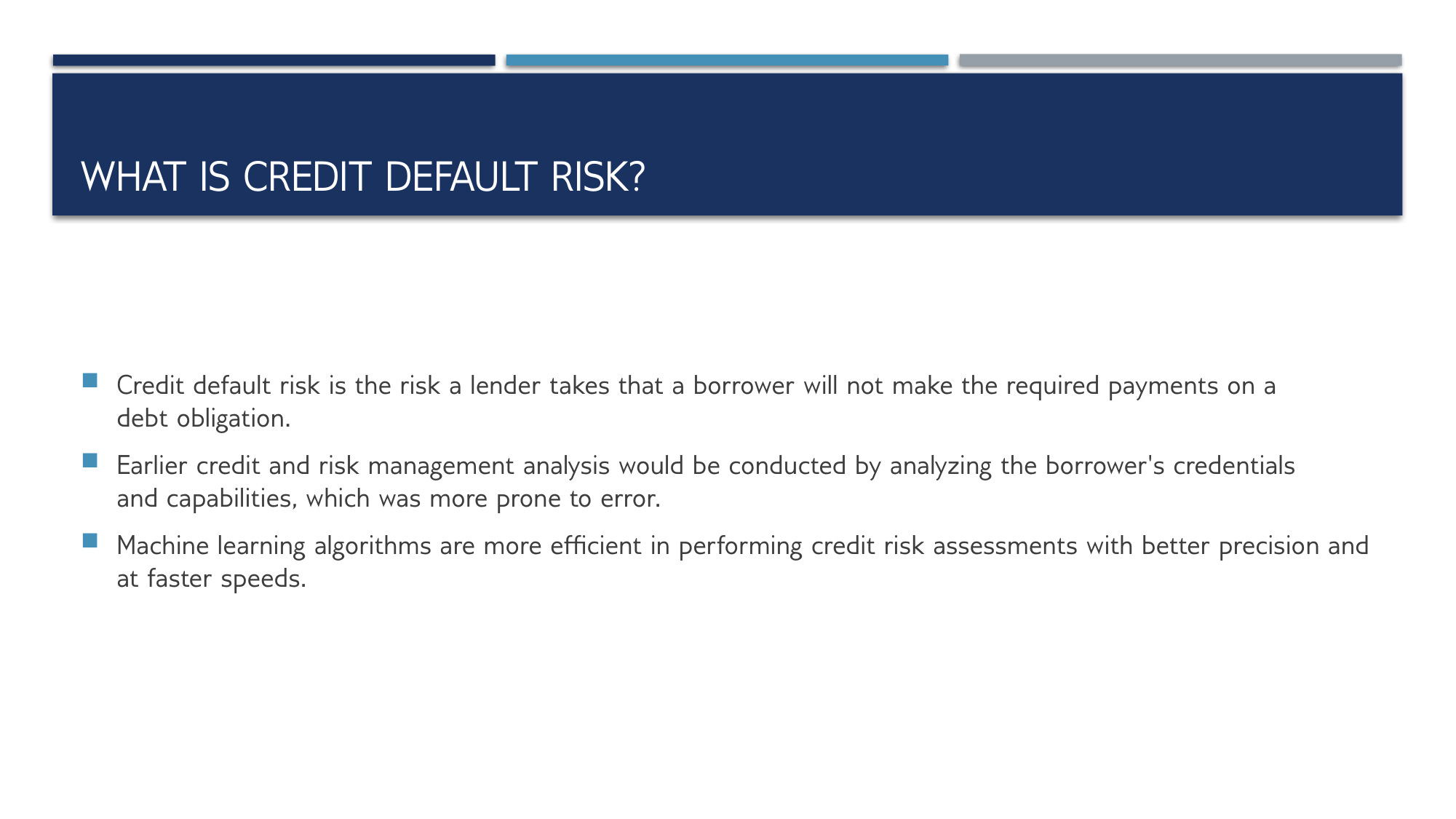

# What is Credit default risk?
Credit default risk is the risk a lender takes that a borrower will not make the required payments on a debt obligation.
Earlier credit and risk management analysis would be conducted by analyzing the borrower's credentials and capabilities, which was more prone to error.
Machine learning algorithms are more efficient in performing credit risk assessments with better precision and at faster speeds.